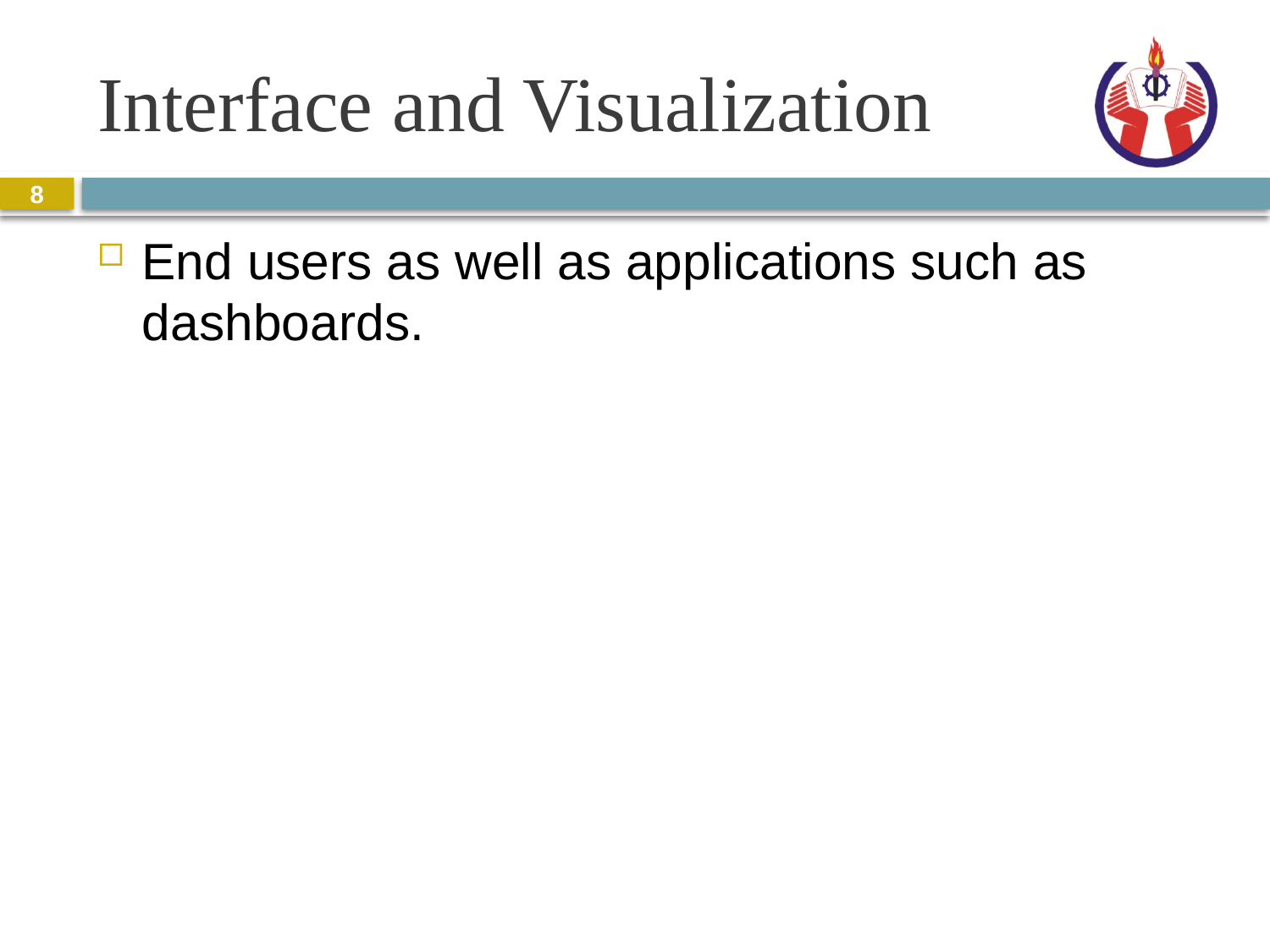

# Interface and Visualization
8
End users as well as applications such as dashboards.